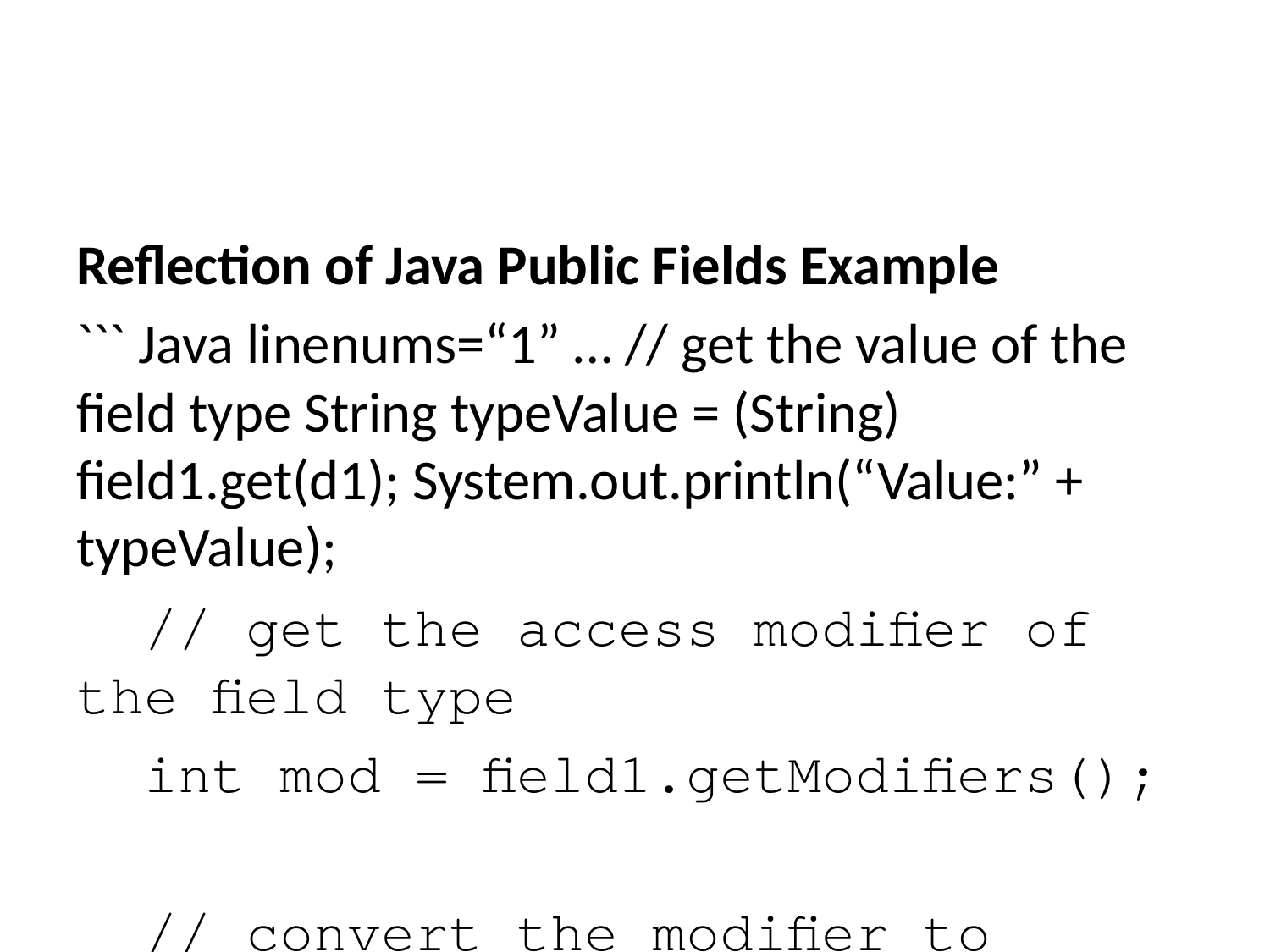

Reflection of Java Public Fields Example
``` Java linenums=“1” … // get the value of the field type String typeValue = (String) field1.get(d1); System.out.println(“Value:” + typeValue);
  // get the access modifier of the field type
  int mod = field1.getModifiers();

  // convert the modifier to String form
  String modifier1 = Modifier.toString(mod);
  System.out.println("Modifier: " + modifier1);
  System.out.println(" ");
}

catch (Exception e) {
  e.printStackTrace();
}
} }
---

#### Reflection of Java Public Fields Example

- In the example, we have created a class named Dog.
  - It includes a public field named type. Notice the statement,

``` Java linenums="1"
Field field1 = obj.getField("type");
Here, we are accessing the public field of the Dog class and assigning it to the object field1 of the Field class.
We then used various methods of the Field class:
field1.set() - sets the value of the field
field1.get() - returns the value of field
field1.getModifiers() - returns the value of the field in integer form